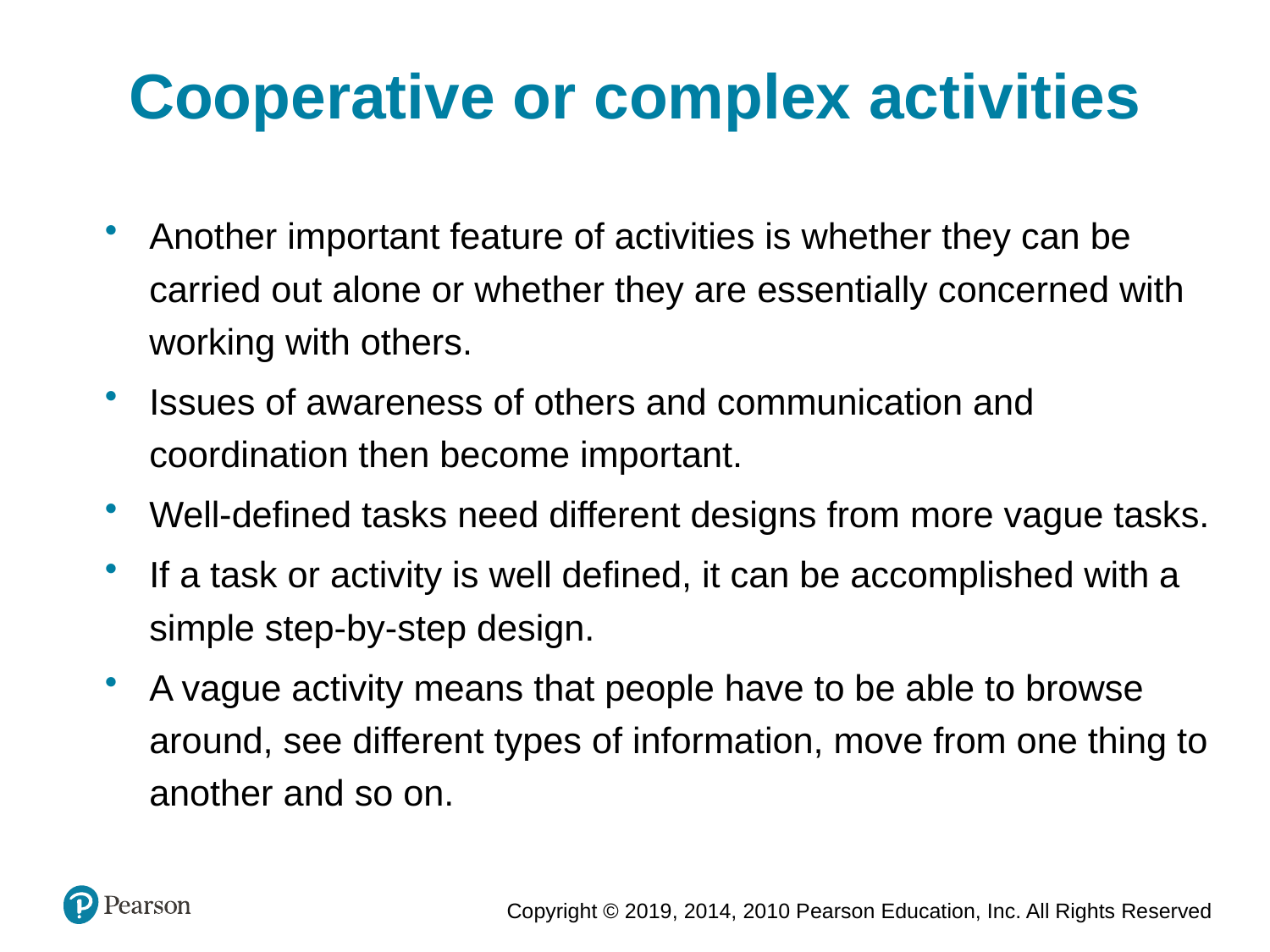

Cooperative or complex activities
Another important feature of activities is whether they can be carried out alone or whether they are essentially concerned with working with others.
Issues of awareness of others and communication and coordination then become important.
Well-defined tasks need different designs from more vague tasks.
If a task or activity is well defined, it can be accomplished with a simple step-by-step design.
A vague activity means that people have to be able to browse around, see different types of information, move from one thing to another and so on.